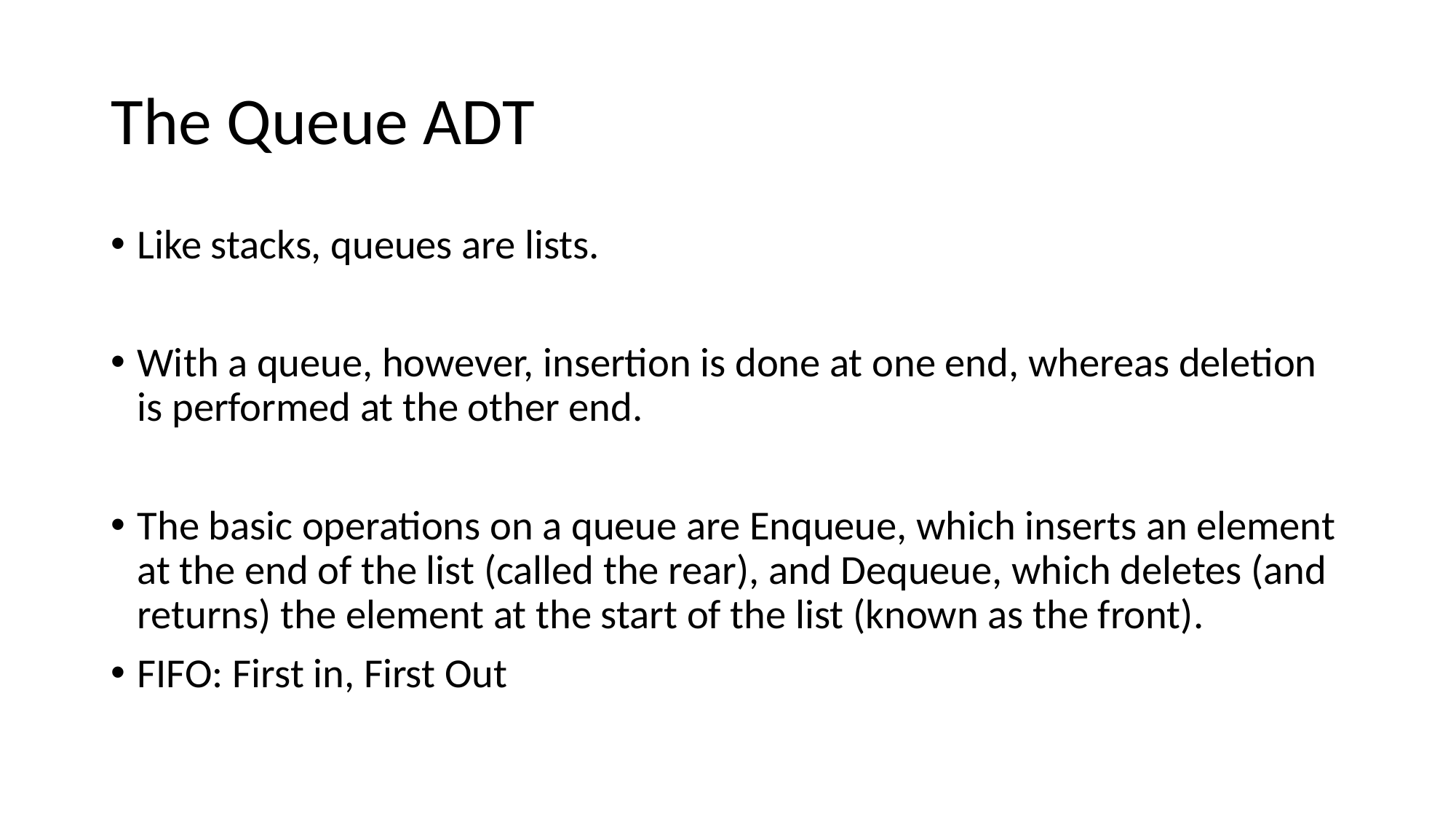

# The Queue ADT
Like stacks, queues are lists.

With a queue, however, insertion is done at one end, whereas deletion is performed at the other end.

The basic operations on a queue are Enqueue, which inserts an element at the end of the list (called the rear), and Dequeue, which deletes (and returns) the element at the start of the list (known as the front).
FIFO: First in, First Out